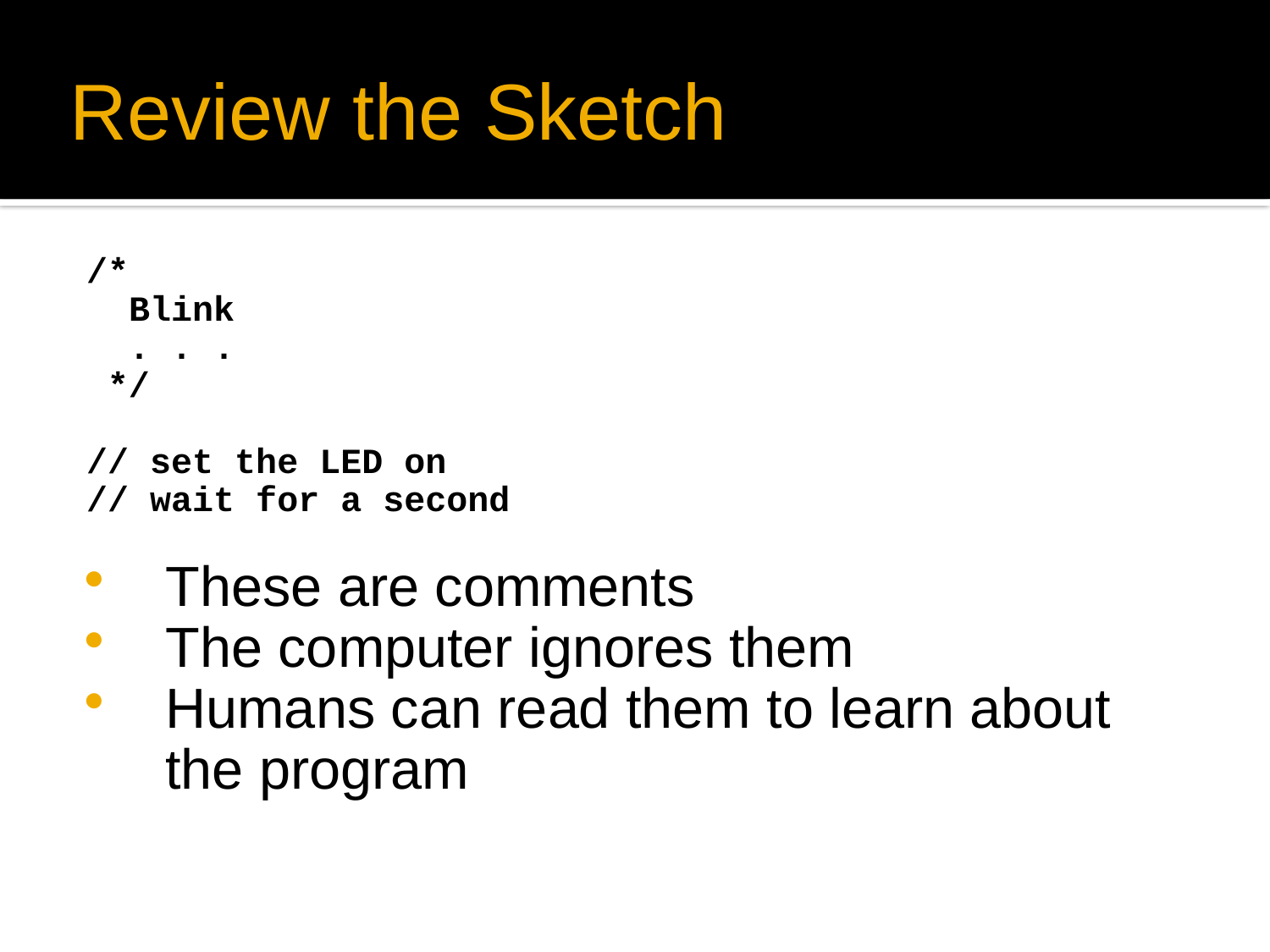

# Review the Sketch
/*
  Blink
  . . .
 */

// set the LED on
// wait for a second

These are comments
The computer ignores them
Humans can read them to learn about the program